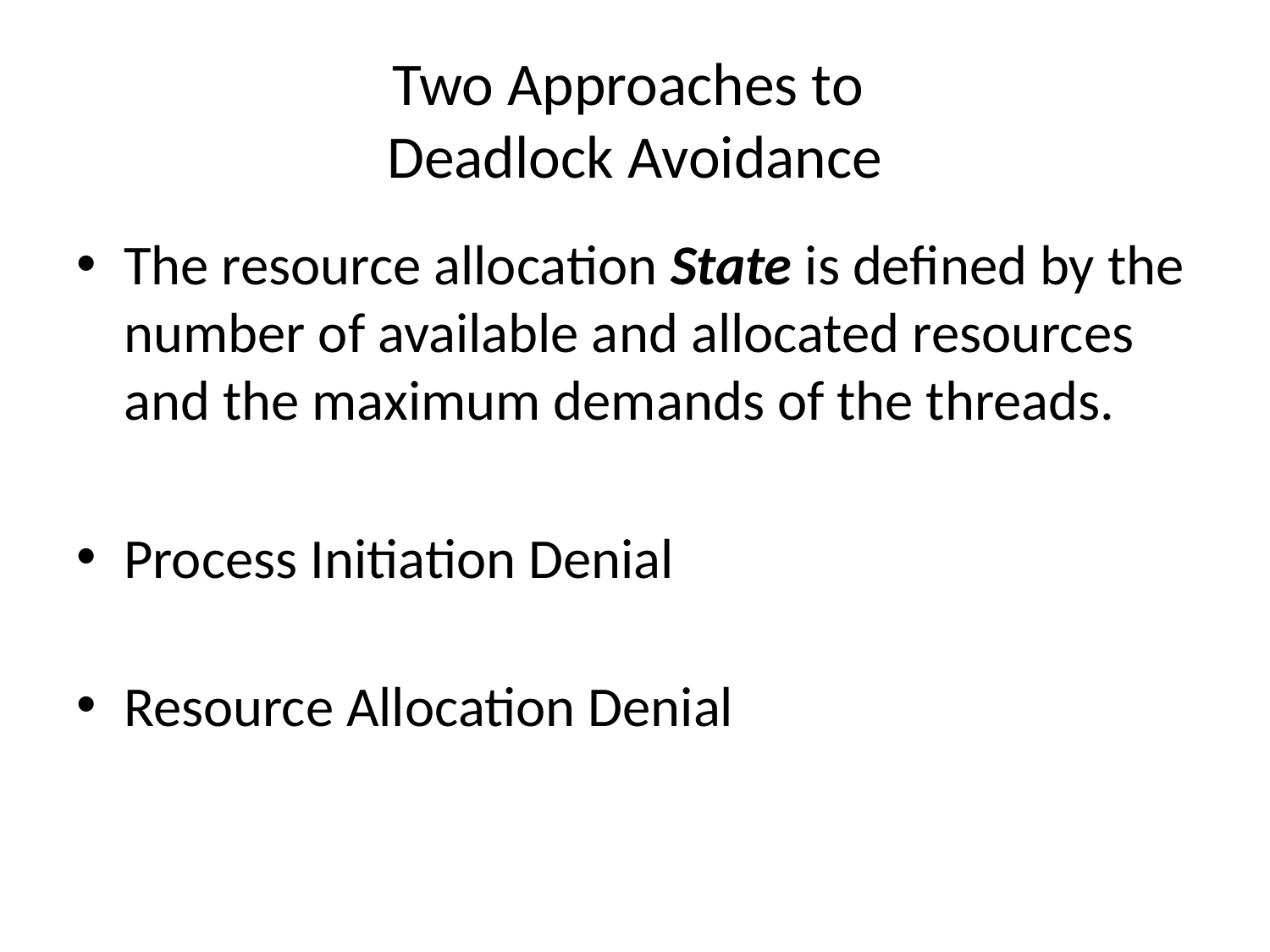

# Two Approaches to Deadlock Avoidance
The resource allocation State is defined by the number of available and allocated resources and the maximum demands of the threads.

Process Initiation Denial

Resource Allocation Denial